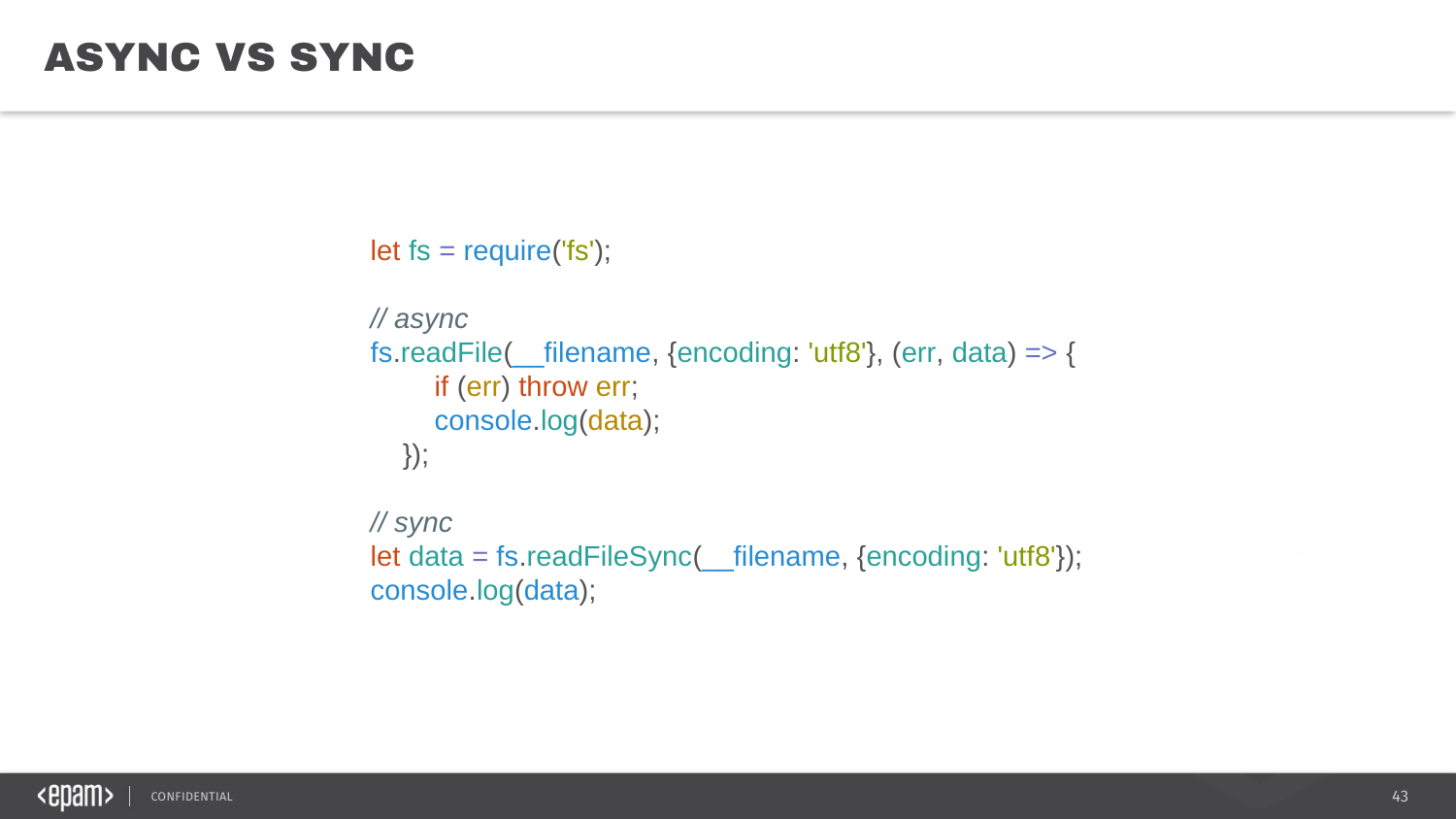

ASYNC VS SYNC
let fs = require('fs');
​
// async
fs.readFile(__filename, {encoding: 'utf8'}, (err, data) => {
        if (err) throw err;
        console.log(data);
    });
​
// sync
let data = fs.readFileSync(__filename, {encoding: 'utf8'});
console.log(data);